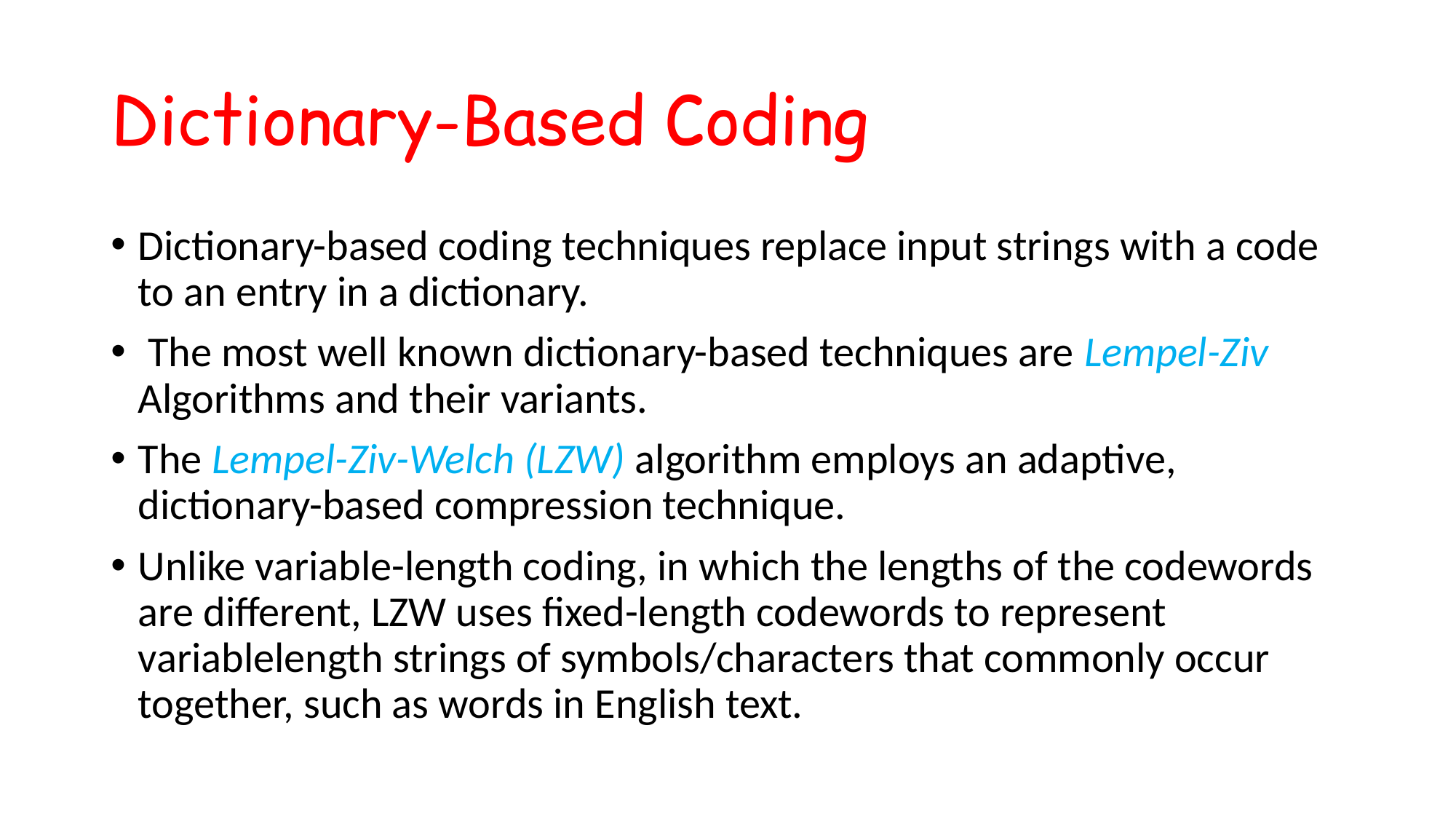

# Dictionary-Based Coding
Dictionary-based coding techniques replace input strings with a code to an entry in a dictionary.
 The most well known dictionary-based techniques are Lempel-Ziv Algorithms and their variants.
The Lempel-Ziv-Welch (LZW) algorithm employs an adaptive, dictionary-based compression technique.
Unlike variable-length coding, in which the lengths of the codewords are different, LZW uses fixed-length codewords to represent variablelength strings of symbols/characters that commonly occur together, such as words in English text.